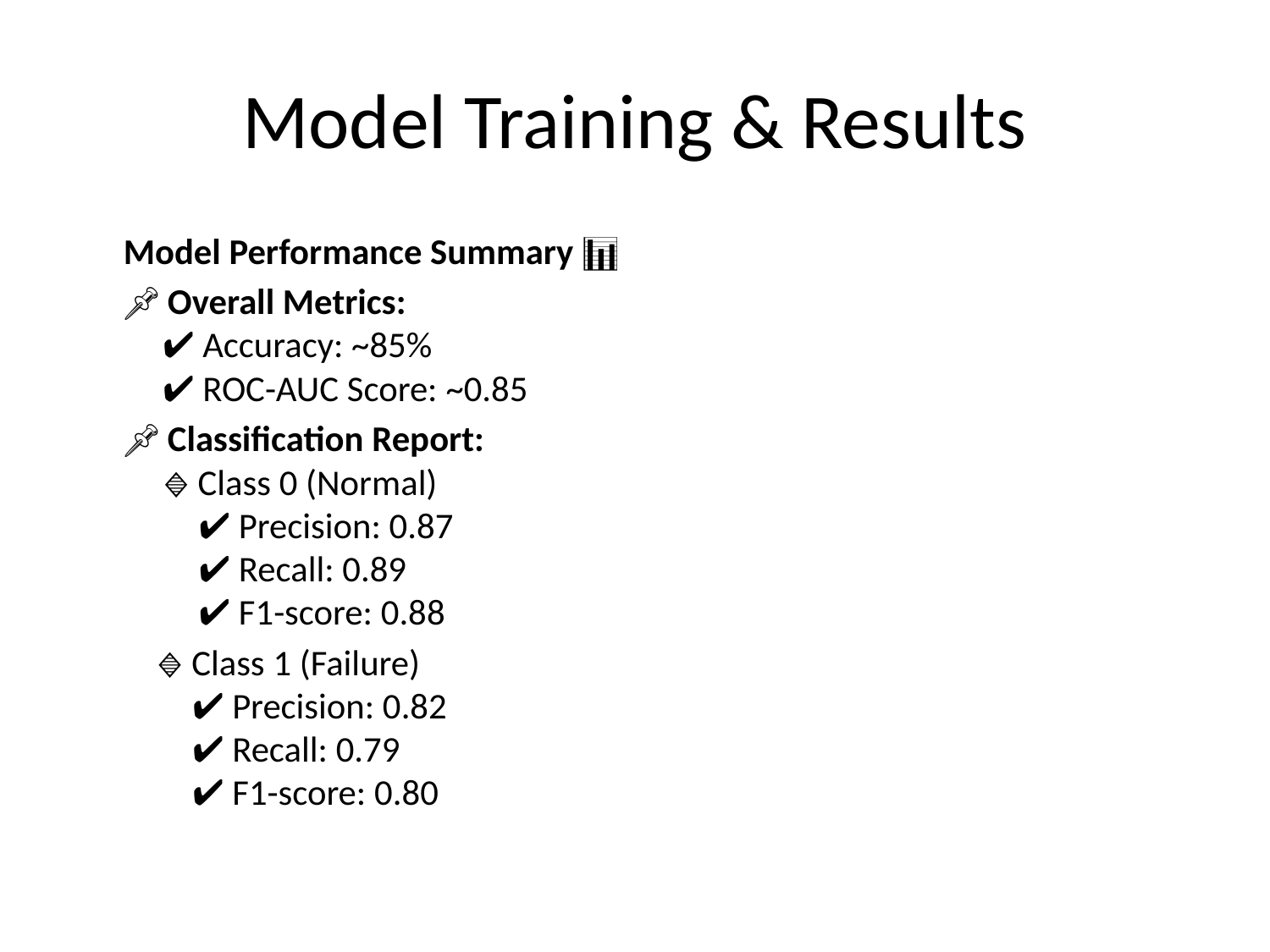

# Model Training & Results
Model Performance Summary 📊
📌 Overall Metrics:
✔ Accuracy: ~85%
✔ ROC-AUC Score: ~0.85
📌 Classification Report:
🔹 Class 0 (Normal)
 ✔ Precision: 0.87
 ✔ Recall: 0.89
 ✔ F1-score: 0.88
    🔹 Class 1 (Failure)
     ✔ Precision: 0.82
     ✔ Recall: 0.79
     ✔ F1-score: 0.80